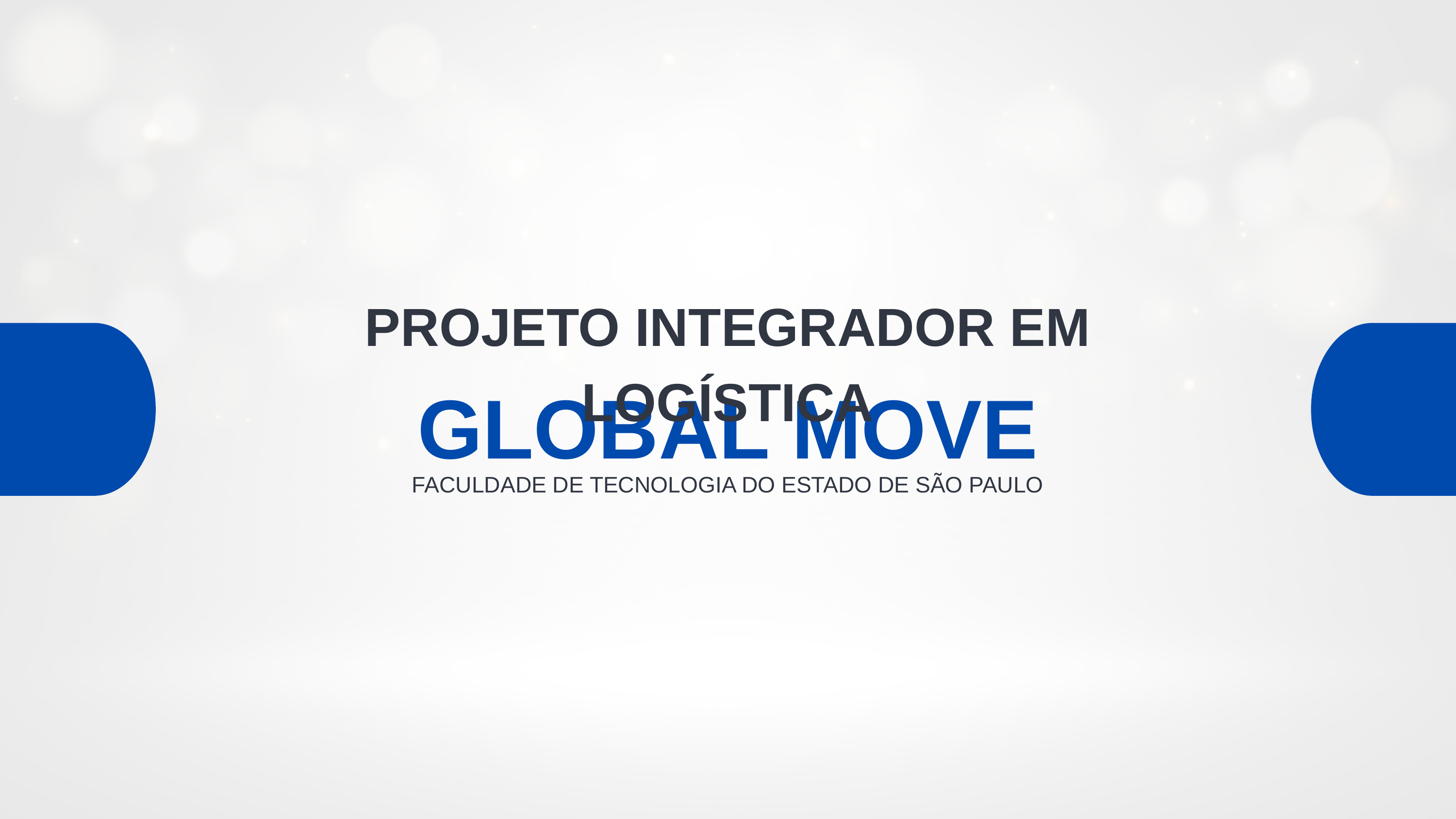

PROJETO INTEGRADOR EM LOGÍSTICA

GLOBAL MOVE

FACULDADE DE TECNOLOGIA DO ESTADO DE SÃO PAULO